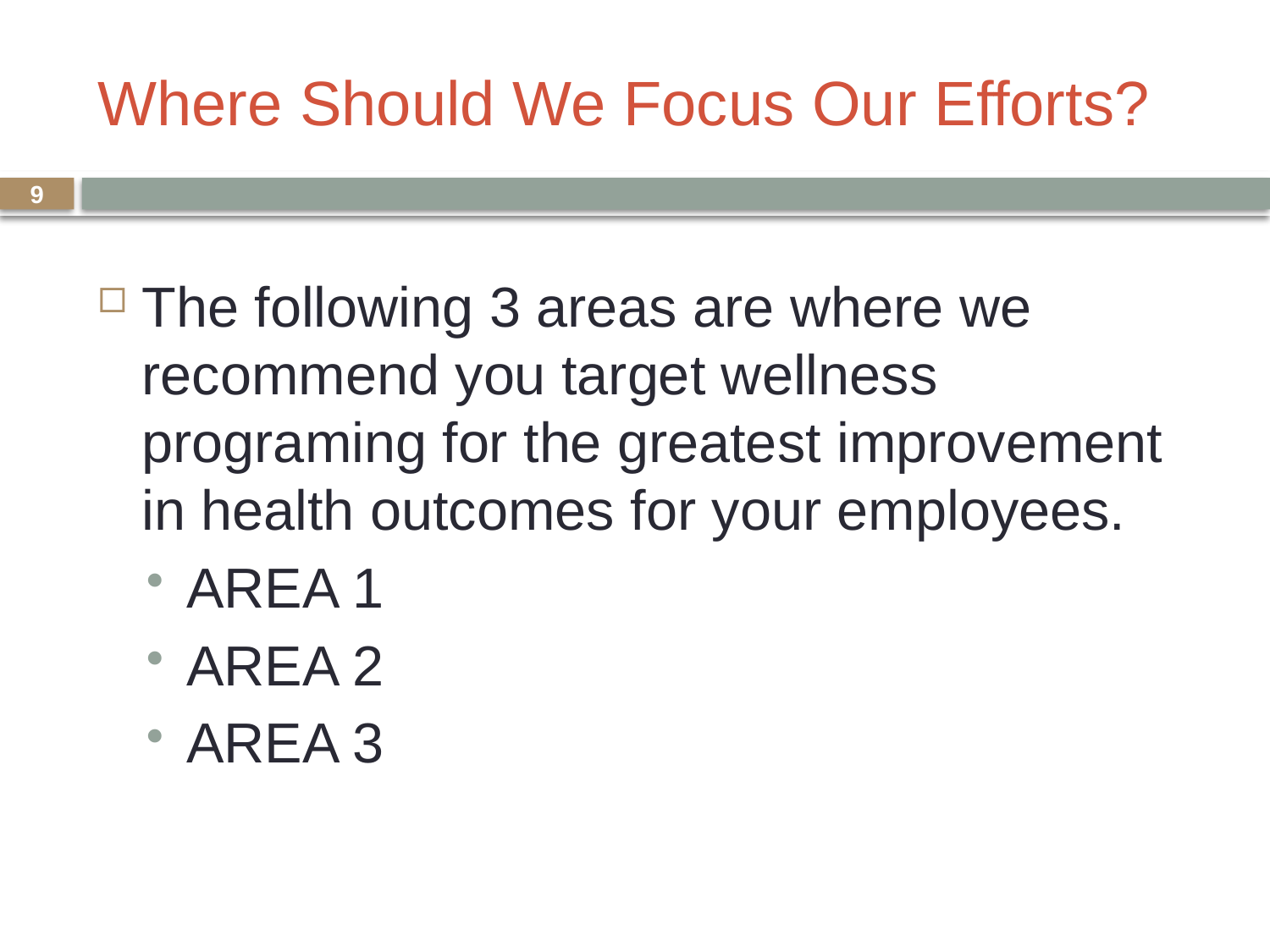

# Where Should We Focus Our Efforts?
9
The following 3 areas are where we recommend you target wellness programing for the greatest improvement in health outcomes for your employees.
AREA 1
AREA 2
AREA 3